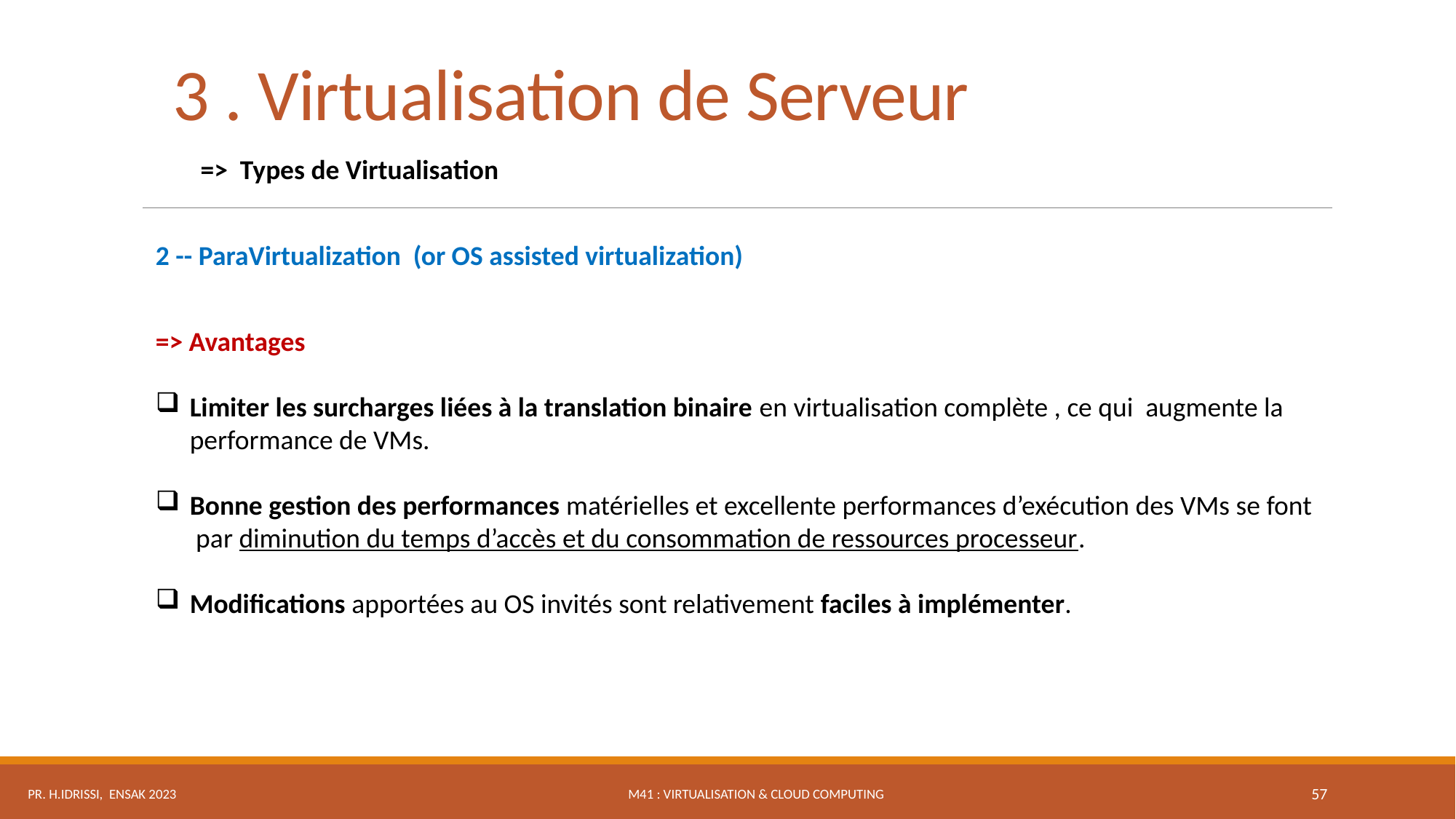

3 . Virtualisation de Serveur
=>  Types de Virtualisation
2 -- ParaVirtualization  (or OS assisted virtualization)

=> Avantages

Limiter les surcharges liées à la translation binaire en virtualisation complète , ce qui  augmente la performance de VMs.

Bonne gestion des performances matérielles et excellente performances d’exécution des VMs se font  par diminution du temps d’accès et du consommation de ressources processeur.

Modifications apportées au OS invités sont relativement faciles à implémenter.

M41 : Virtualisation & Cloud Computing
Pr. H.IDRISSI,  ENSAK 2023
57